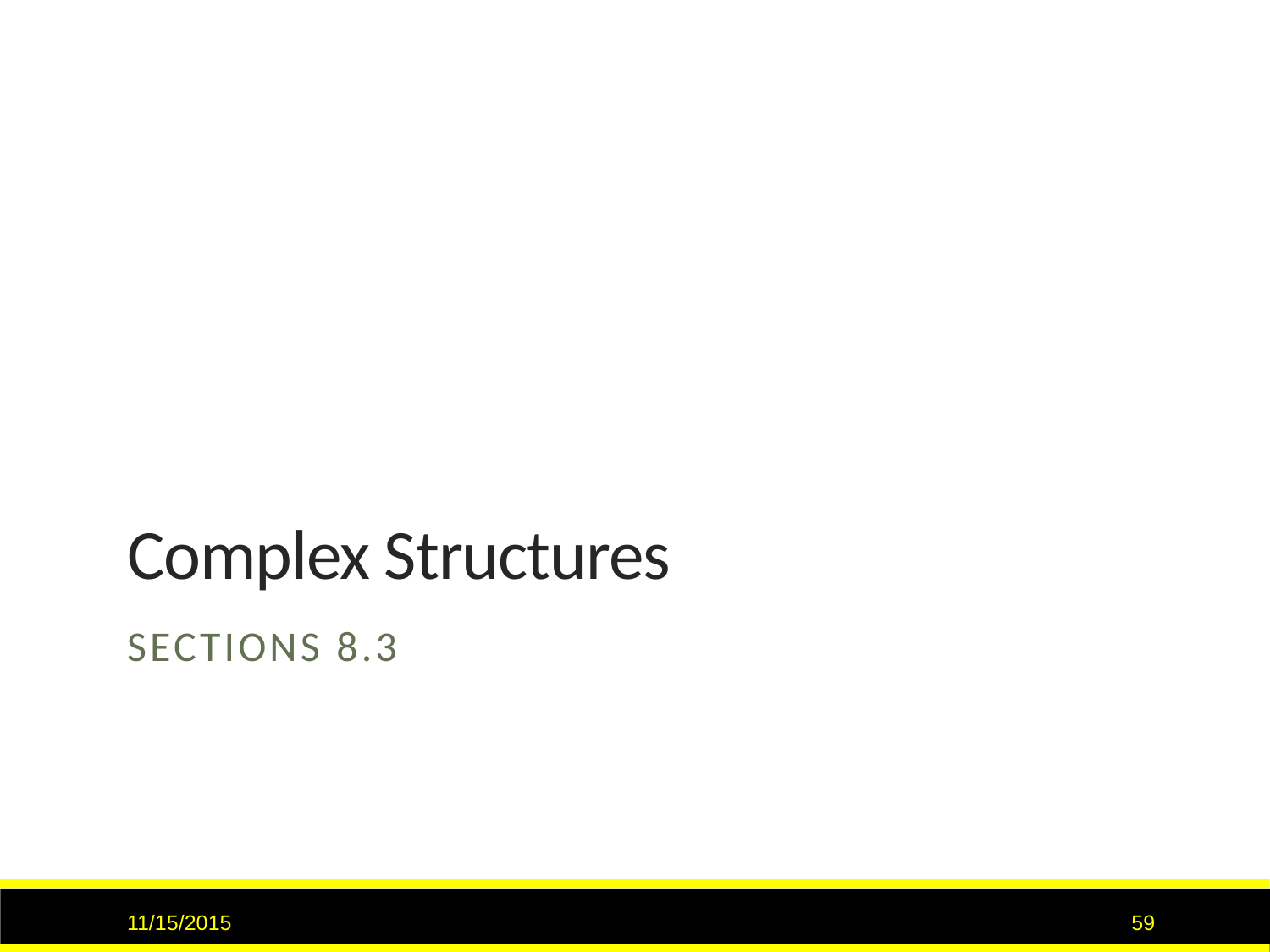

# Complex Structures
Sections 8.3
11/15/2015
59